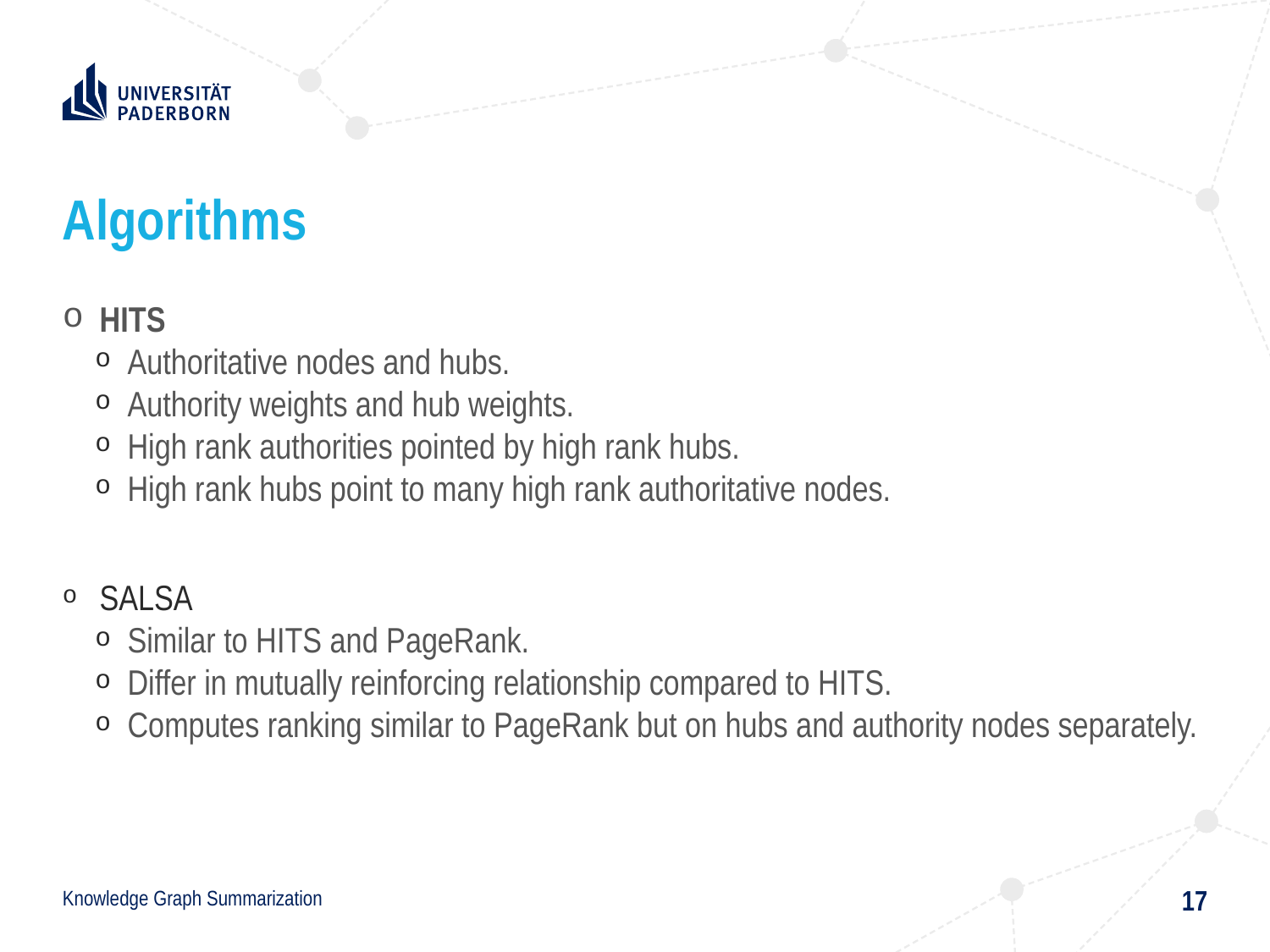

# Algorithms
HITS
Authoritative nodes and hubs.
Authority weights and hub weights.
High rank authorities pointed by high rank hubs.
High rank hubs point to many high rank authoritative nodes.

SALSA
Similar to HITS and PageRank.
Differ in mutually reinforcing relationship compared to HITS.
Computes ranking similar to PageRank but on hubs and authority nodes separately.

17
Knowledge Graph Summarization